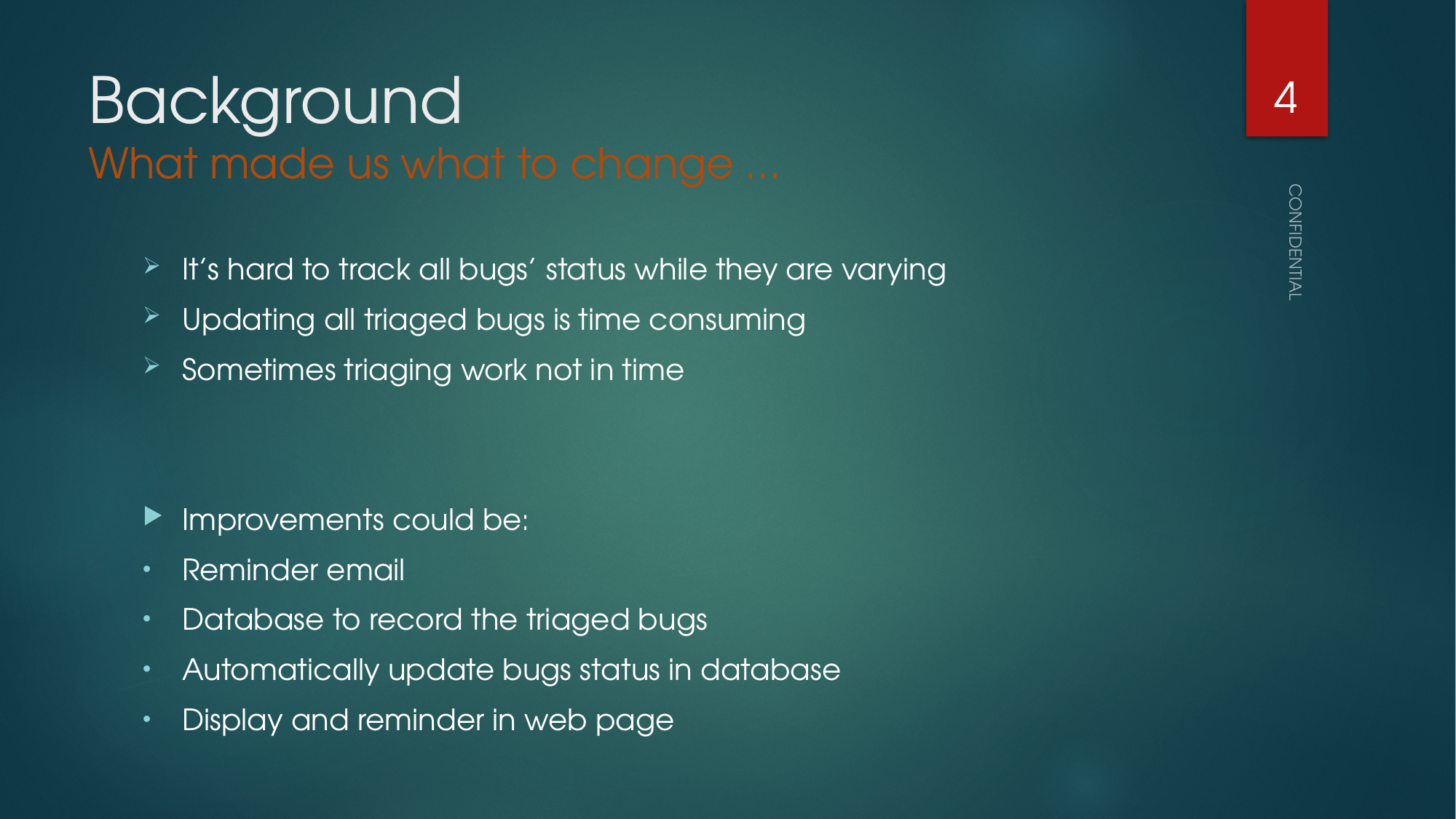

4
# Background What made us what to change …
It’s hard to track all bugs’ status while they are varying
Updating all triaged bugs is time consuming
Sometimes triaging work not in time

Improvements could be:
Reminder email
Database to record the triaged bugs
Automatically update bugs status in database
Display and reminder in web page
CONFIDENTIAL